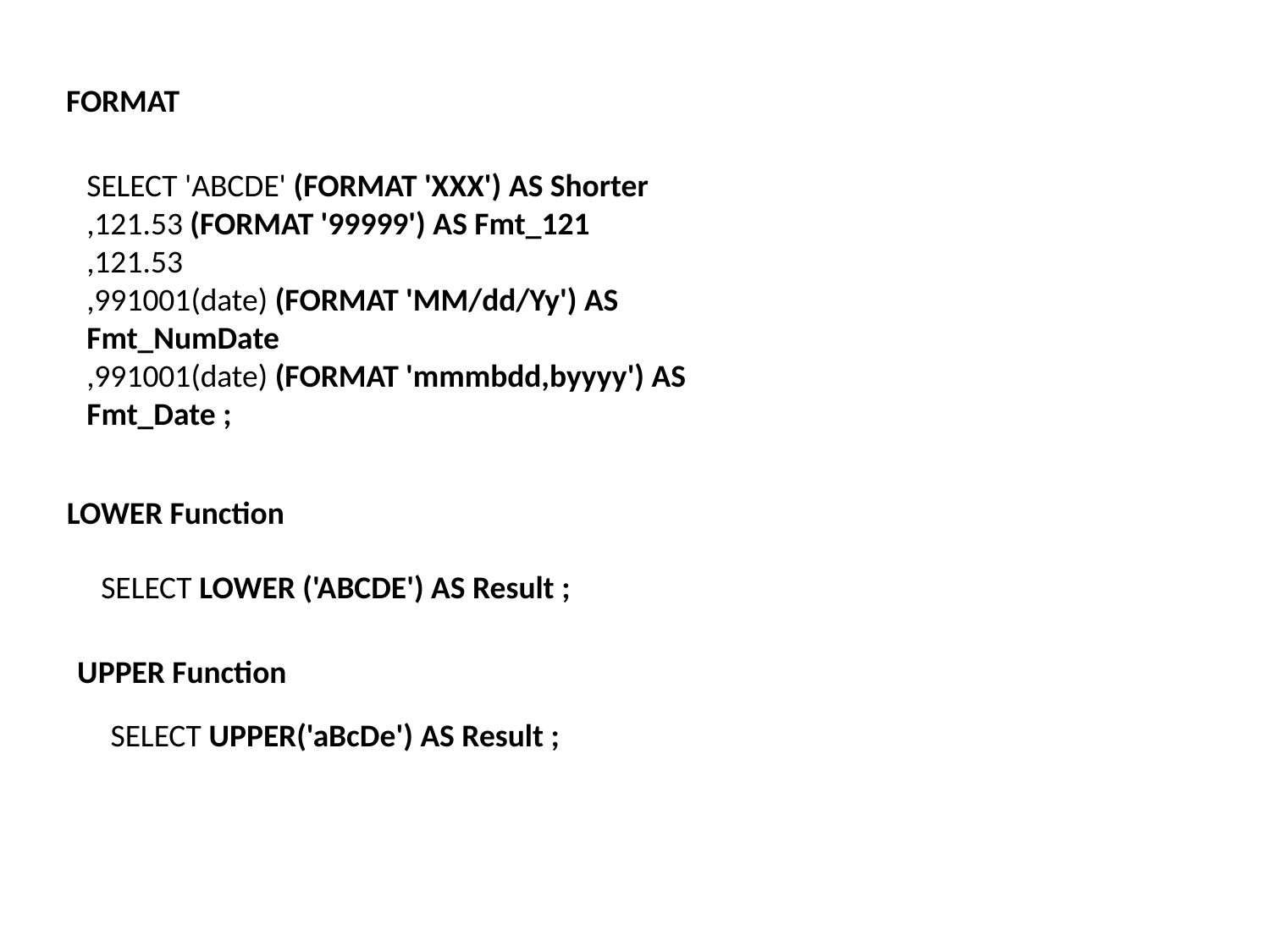

FORMAT
SELECT 'ABCDE' (FORMAT 'XXX') AS Shorter
,121.53 (FORMAT '99999') AS Fmt_121
,121.53
,991001(date) (FORMAT 'MM/dd/Yy') AS Fmt_NumDate
,991001(date) (FORMAT 'mmmbdd,byyyy') AS Fmt_Date ;
LOWER Function
SELECT LOWER ('ABCDE') AS Result ;
UPPER Function
SELECT UPPER('aBcDe') AS Result ;